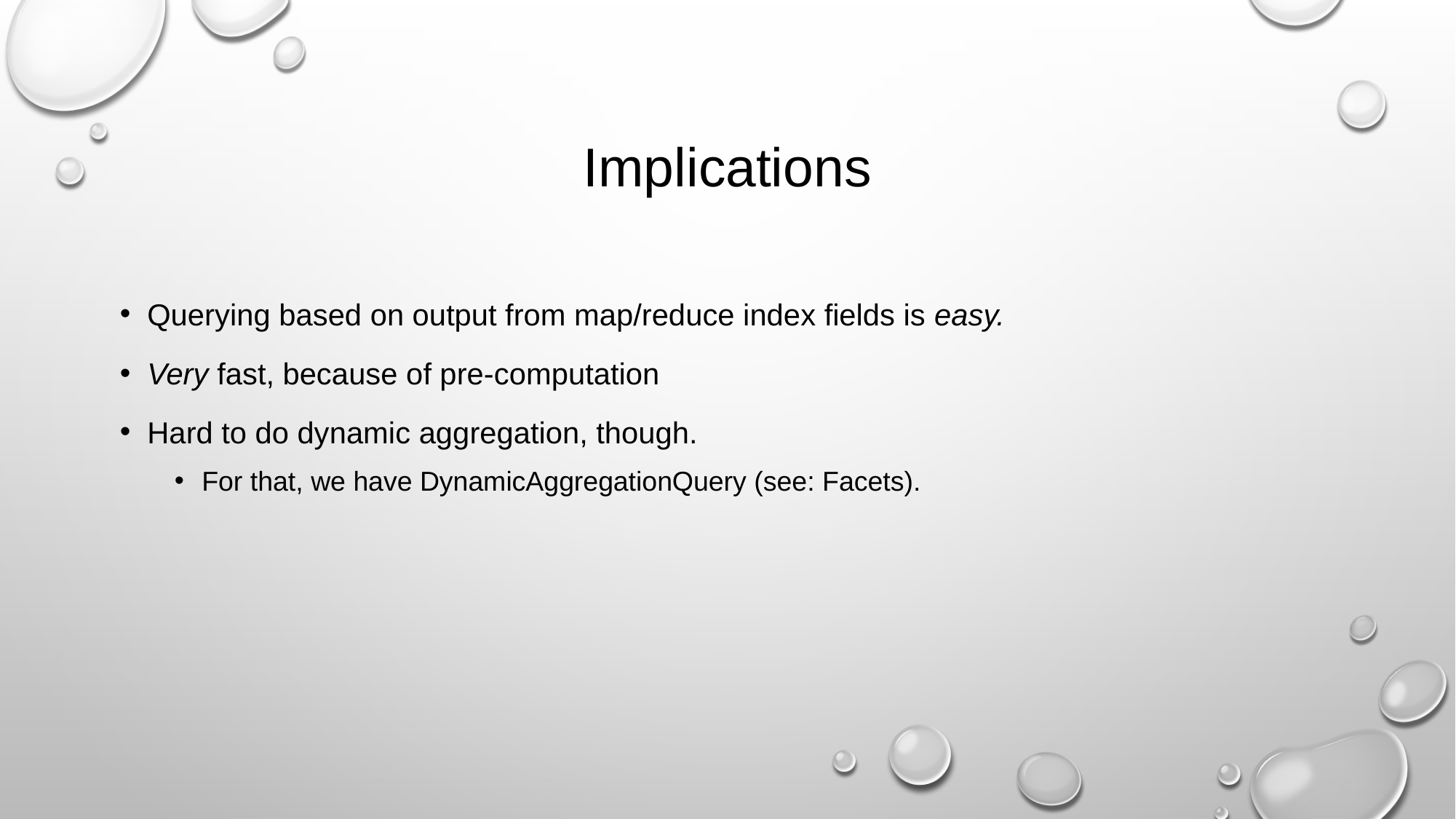

# Implications
Querying based on output from map/reduce index fields is easy.
Very fast, because of pre-computation
Hard to do dynamic aggregation, though.
For that, we have DynamicAggregationQuery (see: Facets).